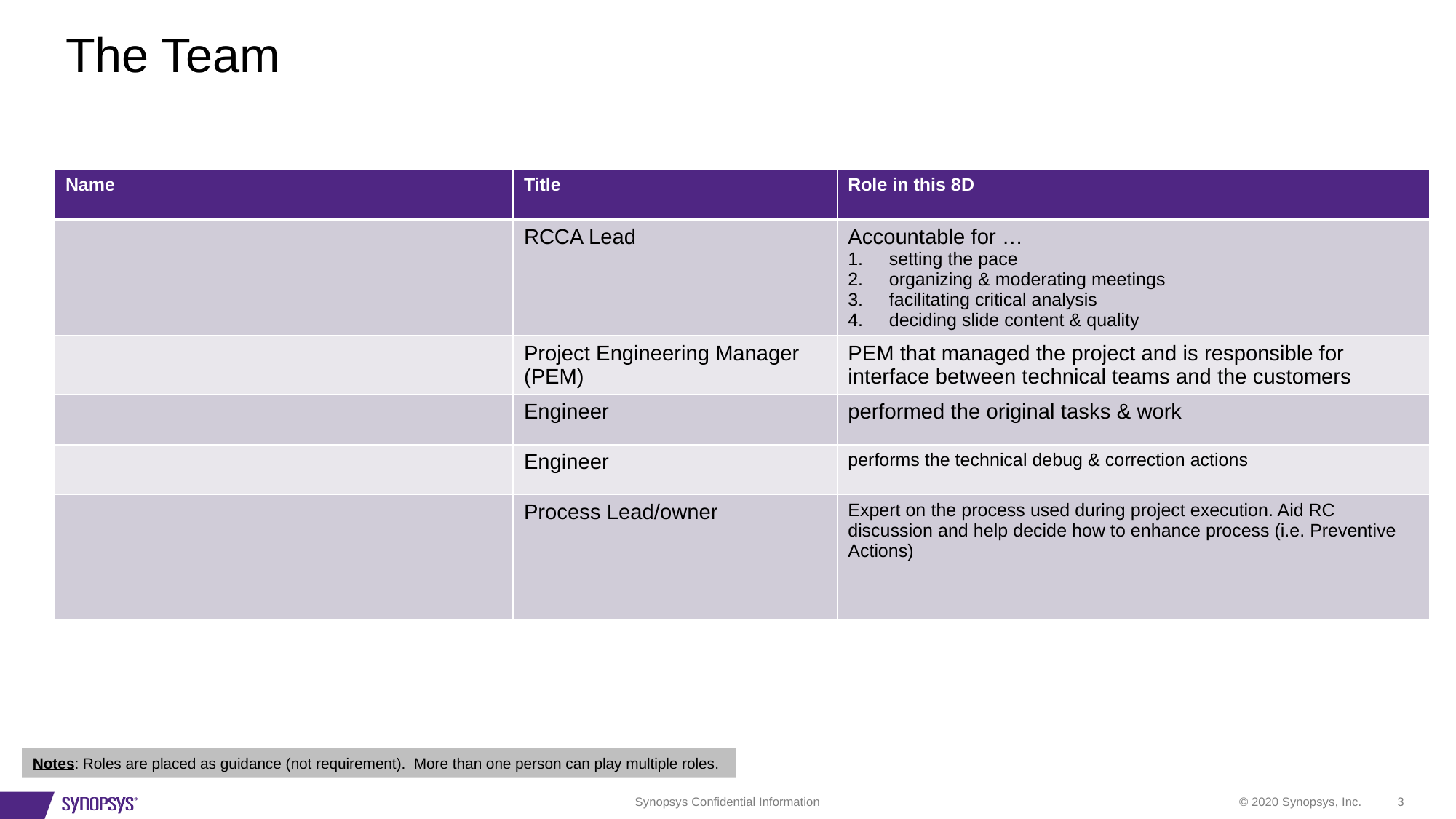

# The Team
| Name | Title | Role in this 8D |
| --- | --- | --- |
|  | RCCA Lead | Accountable for … setting the pace organizing & moderating meetings facilitating critical analysis deciding slide content & quality |
|  | Project Engineering Manager (PEM) | PEM that managed the project and is responsible for interface between technical teams and the customers |
|  | Engineer | performed the original tasks & work |
|  | Engineer | performs the technical debug & correction actions |
|  | Process Lead/owner | Expert on the process used during project execution. Aid RC discussion and help decide how to enhance process (i.e. Preventive Actions) |
Notes: Roles are placed as guidance (not requirement).  More than one person can play multiple roles.